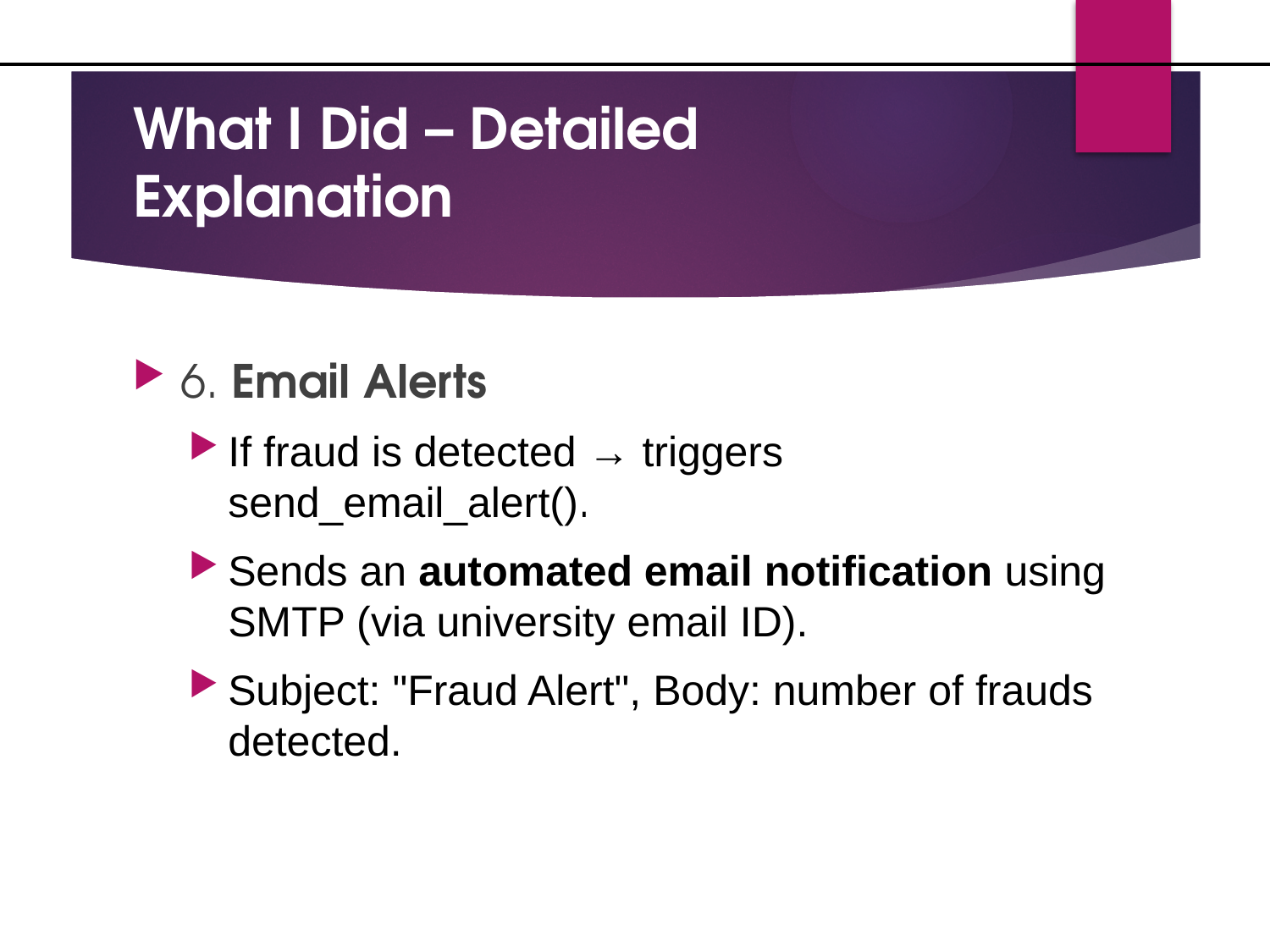

# What I Did – Detailed Explanation
6. Email Alerts
If fraud is detected → triggers send_email_alert().
Sends an automated email notification using SMTP (via university email ID).
Subject: "Fraud Alert", Body: number of frauds detected.